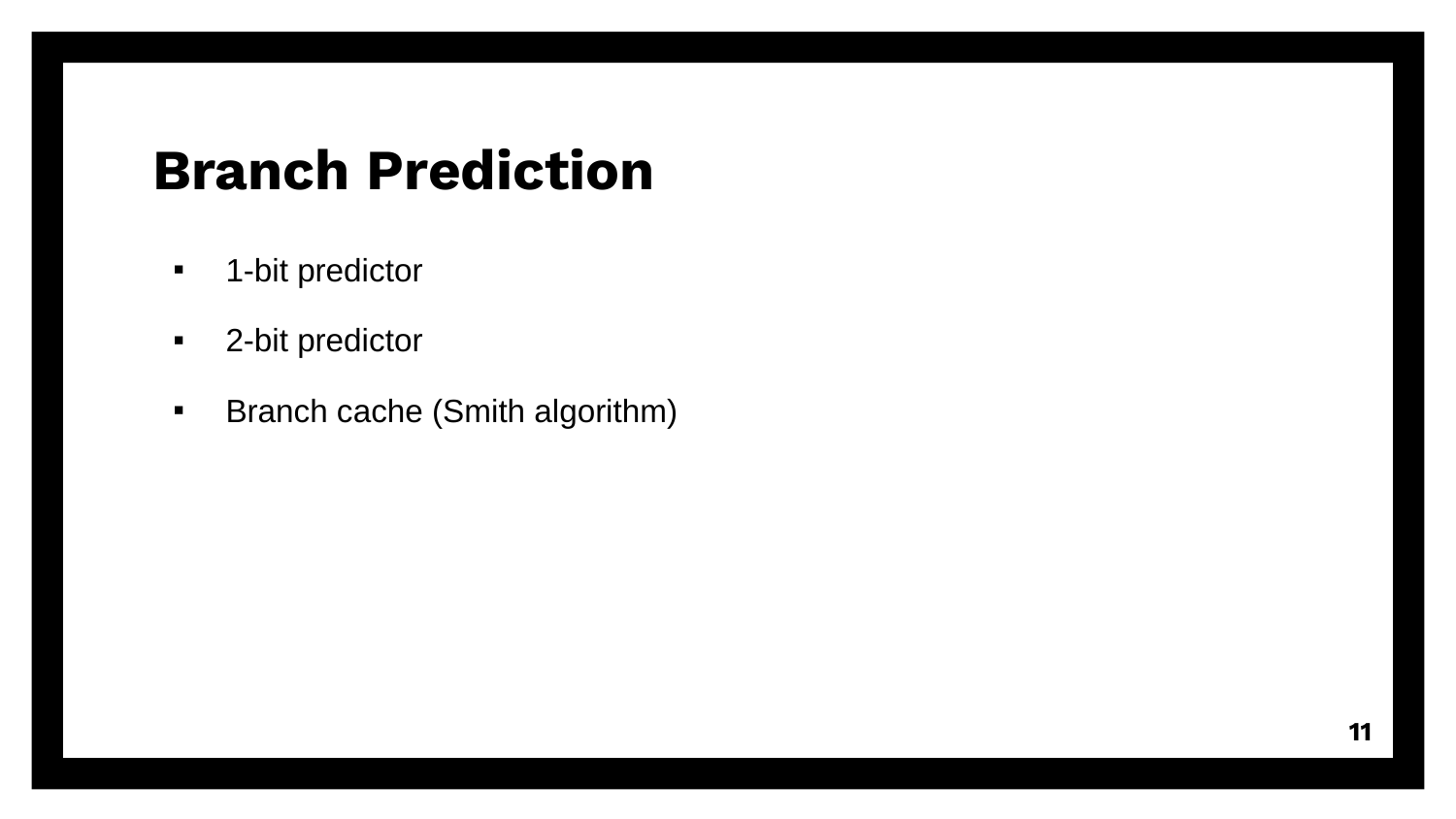

# Branch Prediction
1-bit predictor
2-bit predictor
Branch cache (Smith algorithm)
11